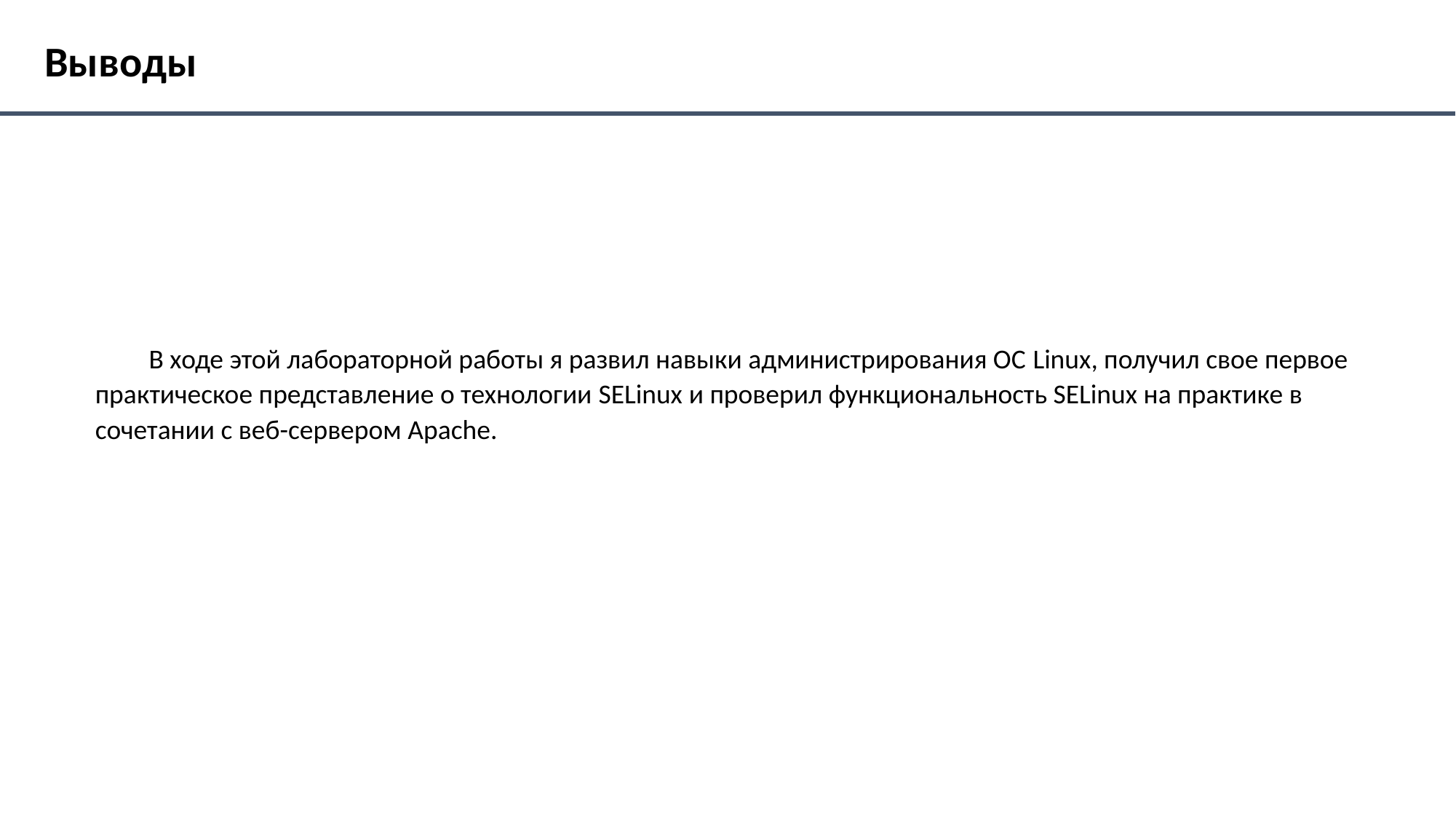

Выводы
elaborar

В ходе этой лабораторной работы я развил навыки администрирования ОС Linux, получил свое первое практическое представление о технологии SELinux и проверил функциональность SELinux на практике в сочетании с веб-сервером Apache.